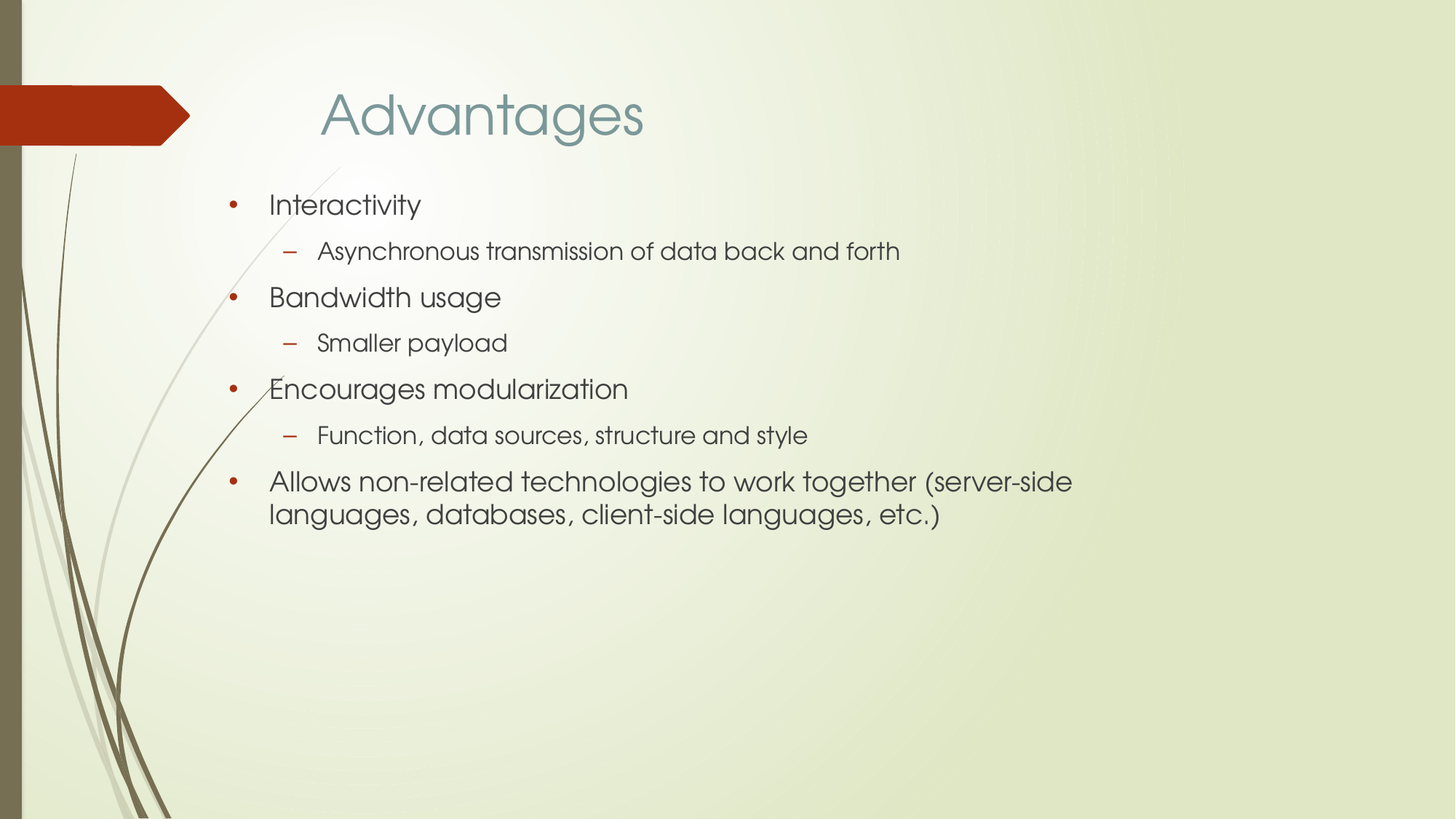

# Advantages
Interactivity
Asynchronous transmission of data back and forth
Bandwidth usage
Smaller payload
Encourages modularization
Function, data sources, structure and style
Allows non-related technologies to work together (server-side languages, databases, client-side languages, etc.)